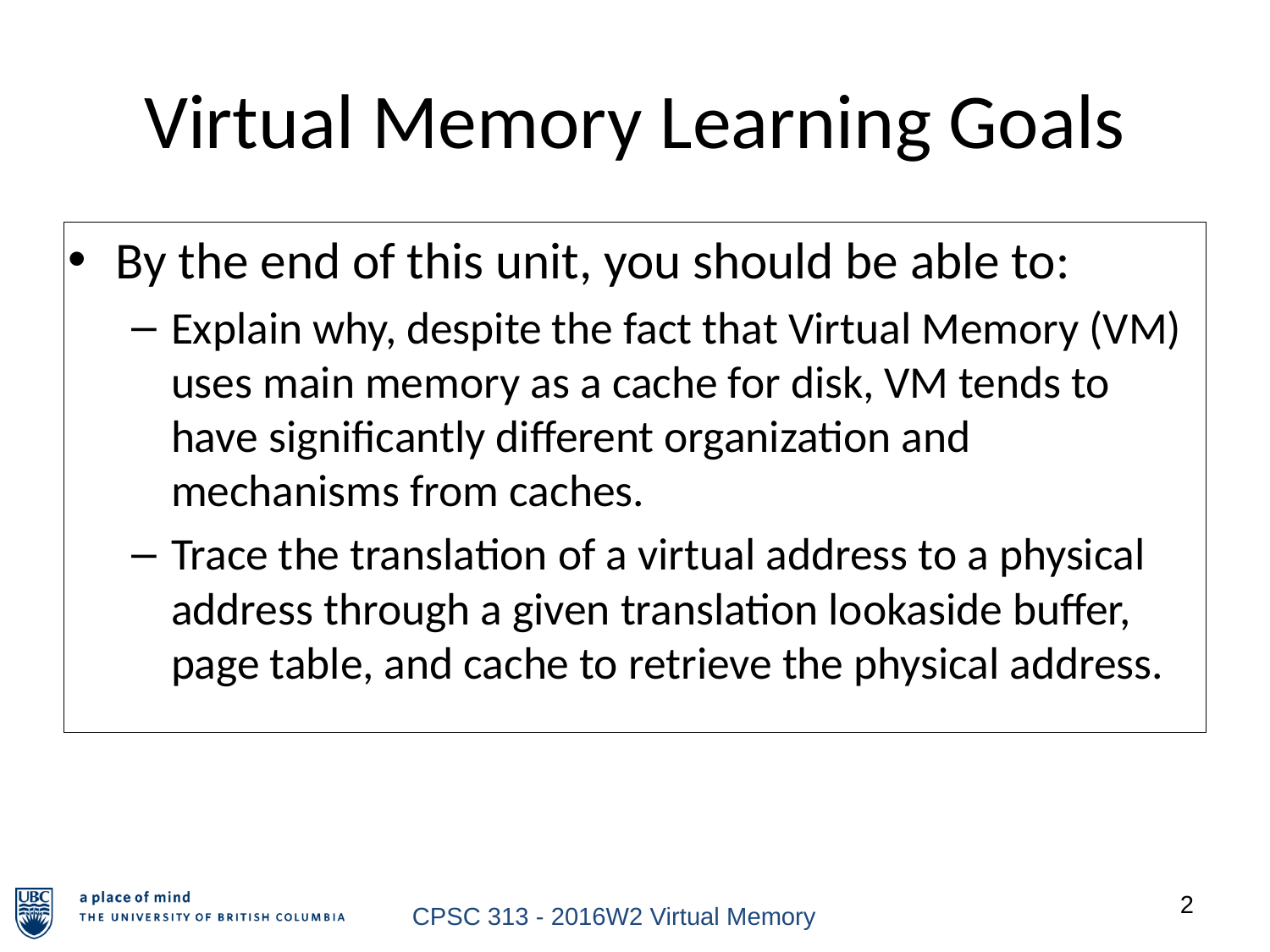

Virtual Memory Learning Goals
By the end of this unit, you should be able to:
Explain why, despite the fact that Virtual Memory (VM) uses main memory as a cache for disk, VM tends to have significantly different organization and mechanisms from caches.
Trace the translation of a virtual address to a physical address through a given translation lookaside buffer, page table, and cache to retrieve the physical address.
2